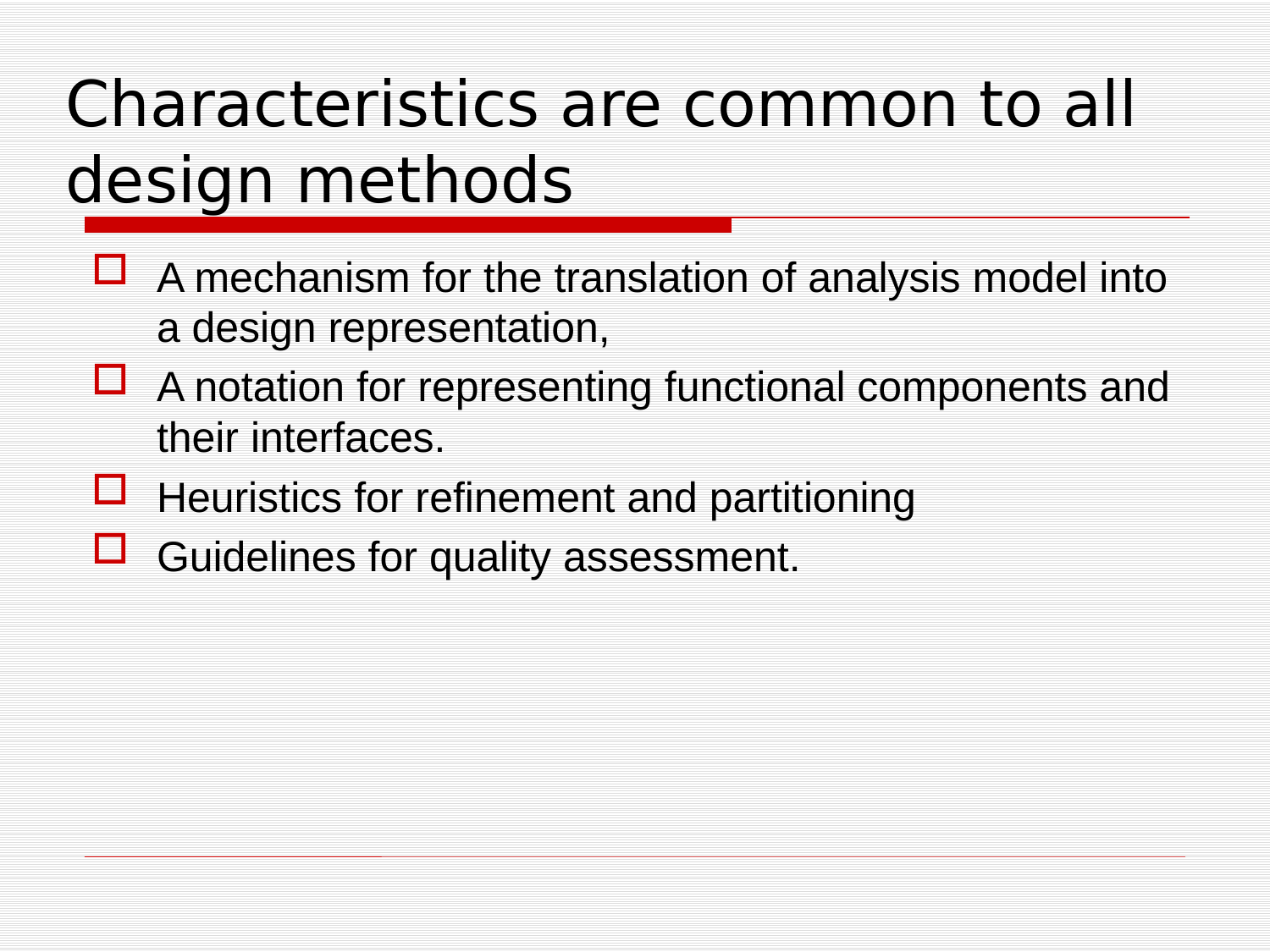

# Characteristics are common to all design methods
A mechanism for the translation of analysis model into a design representation,
A notation for representing functional components and their interfaces.
Heuristics for refinement and partitioning
Guidelines for quality assessment.